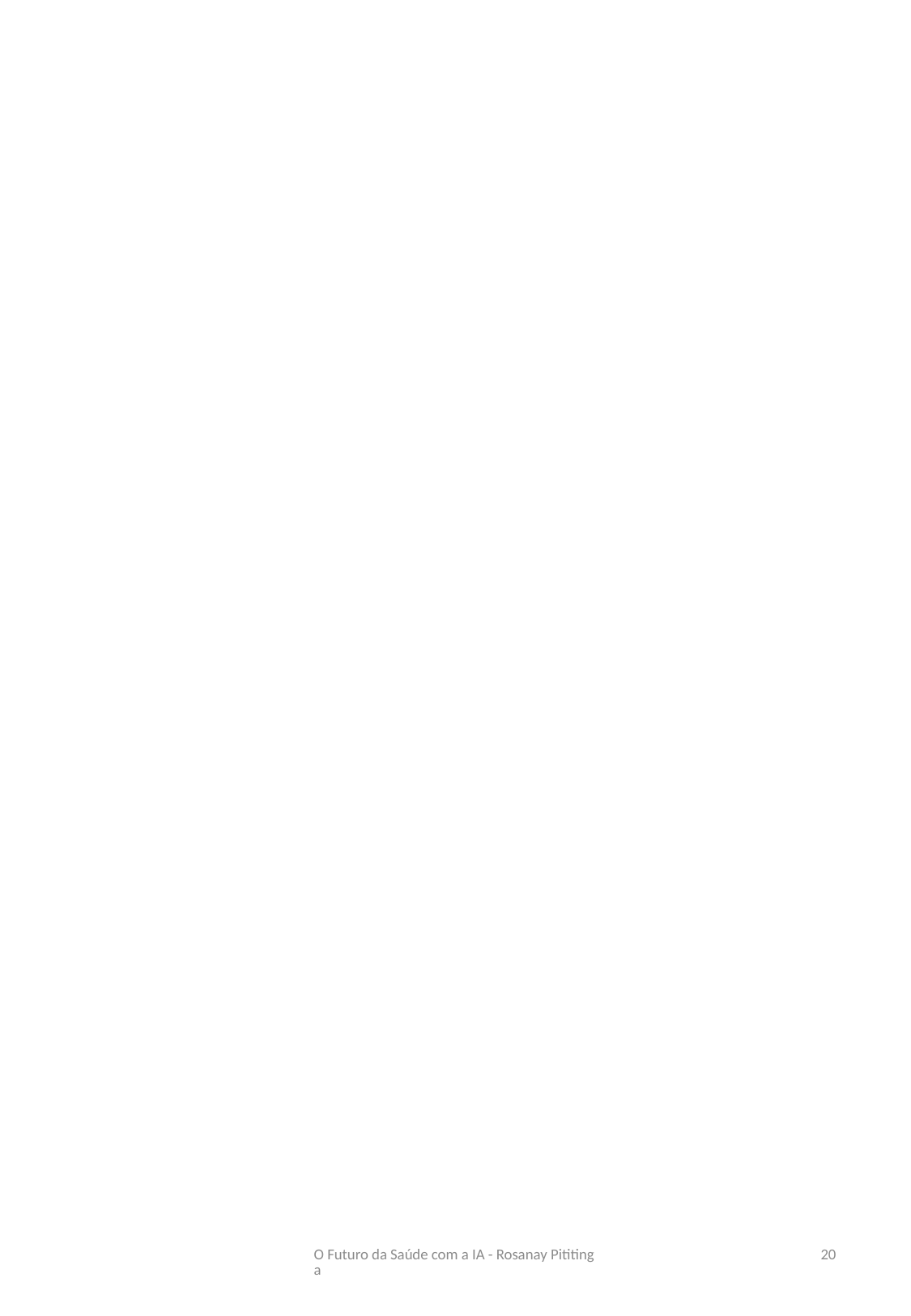

O Futuro da Saúde com a IA - Rosanay Pititinga
20